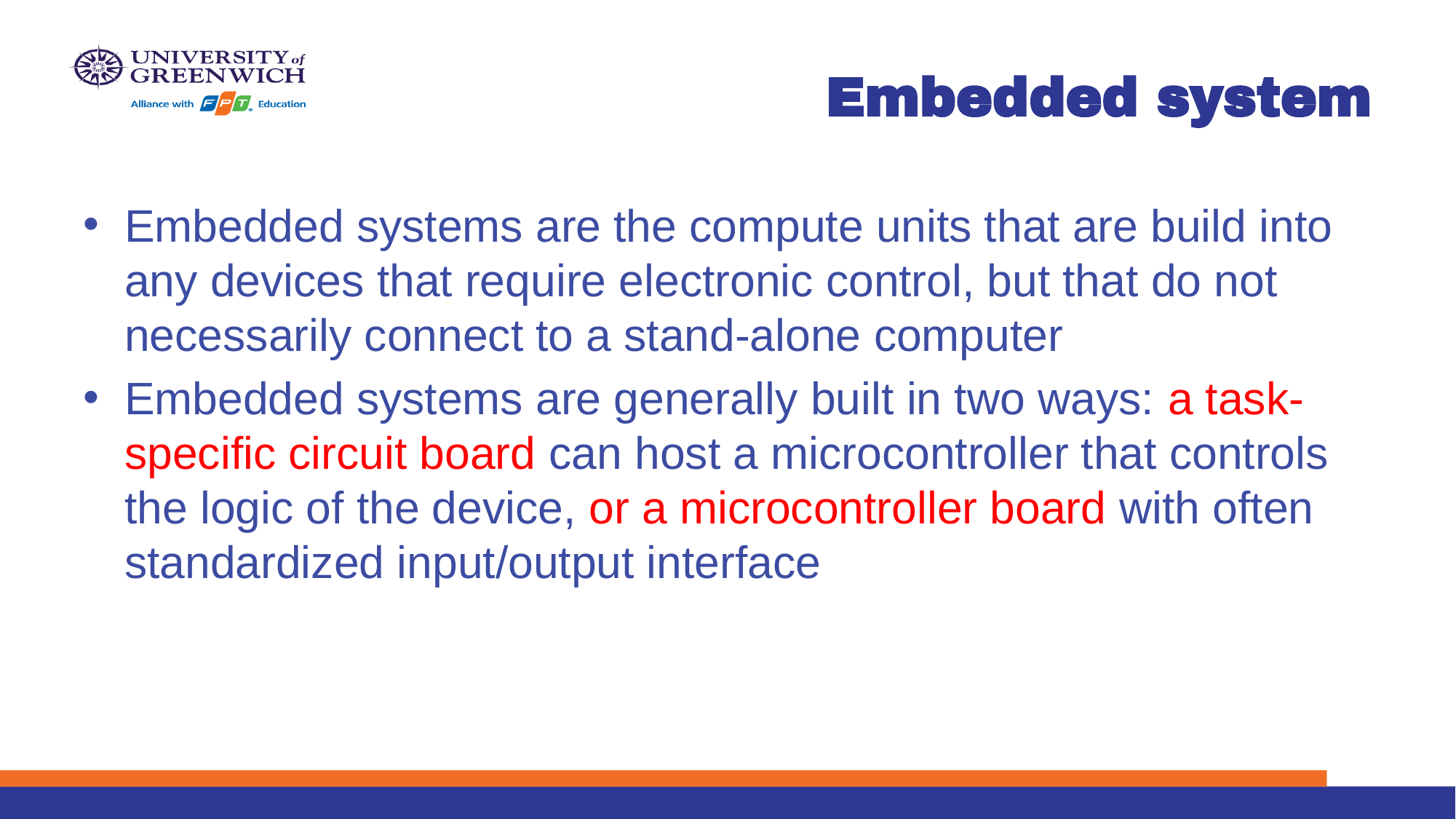

# Embedded system
Embedded systems are the compute units that are build into any devices that require electronic control, but that do not necessarily connect to a stand-alone computer
Embedded systems are generally built in two ways: a task-specific circuit board can host a microcontroller that controls the logic of the device, or a microcontroller board with often standardized input/output interface